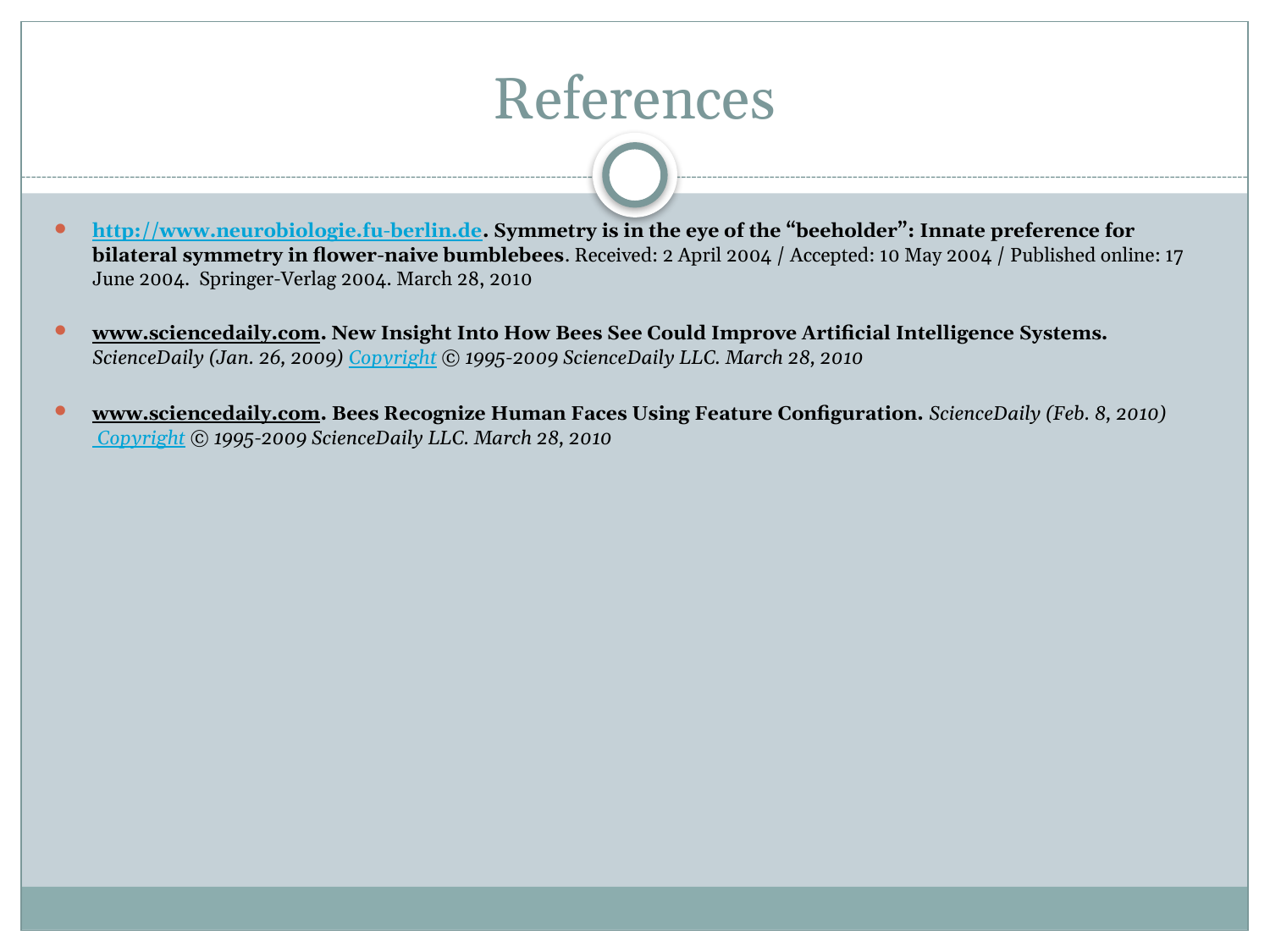

# References
http://www.neurobiologie.fu-berlin.de. Symmetry is in the eye of the “beeholder”: Innate preference for bilateral symmetry in flower-naive bumblebees. Received: 2 April 2004 / Accepted: 10 May 2004 / Published online: 17 June 2004.  Springer-Verlag 2004. March 28, 2010

www.sciencedaily.com. New Insight Into How Bees See Could Improve Artificial Intelligence Systems.  ScienceDaily (Jan. 26, 2009) Copyright © 1995-2009 ScienceDaily LLC. March 28, 2010

www.sciencedaily.com. Bees Recognize Human Faces Using Feature Configuration. ScienceDaily (Feb. 8, 2010) Copyright © 1995-2009 ScienceDaily LLC. March 28, 2010